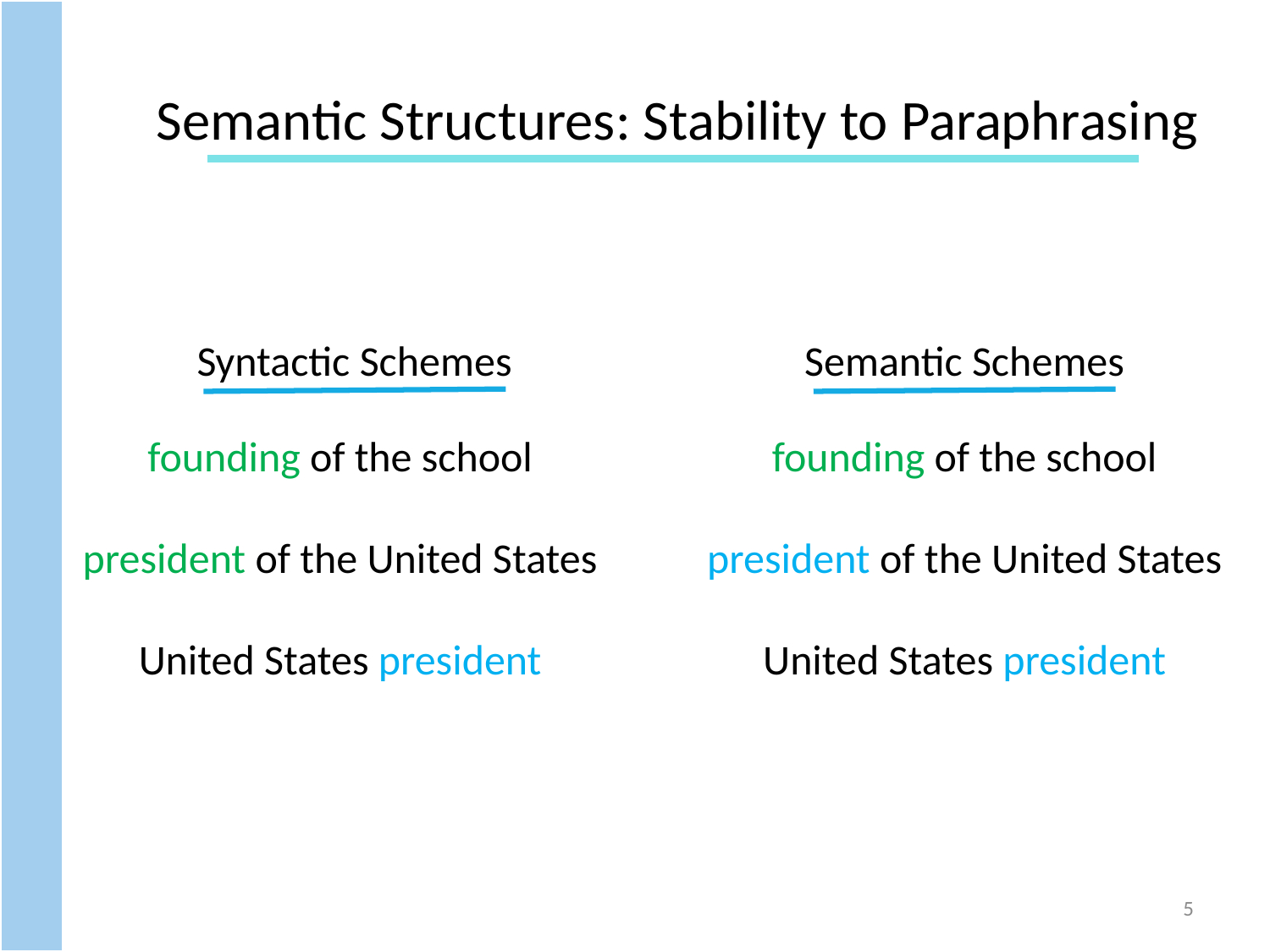

Semantic Structures: Stability to Paraphrasing
Syntactic Schemes
Semantic Schemes
founding of the school

president of the United States

United States president
founding of the school

president of the United States

United States president
5